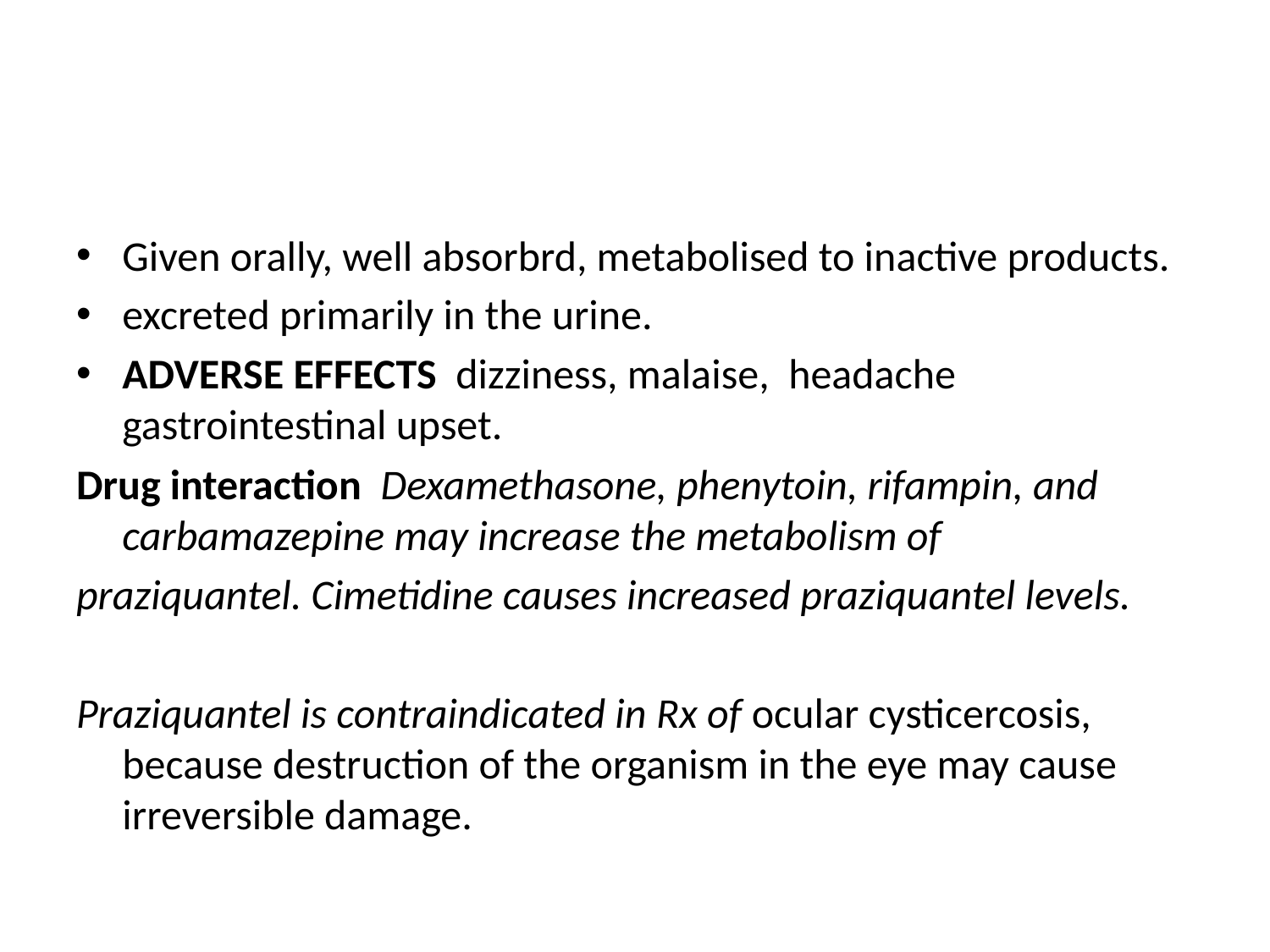

#
Given orally, well absorbrd, metabolised to inactive products.
excreted primarily in the urine.
ADVERSE EFFECTS  dizziness, malaise,  headache gastrointestinal upset.
Drug interaction  Dexamethasone, phenytoin, rifampin, and carbamazepine may increase the metabolism of
praziquantel. Cimetidine causes increased praziquantel levels.

Praziquantel is contraindicated in Rx of ocular cysticercosis, because destruction of the organism in the eye may cause irreversible damage.